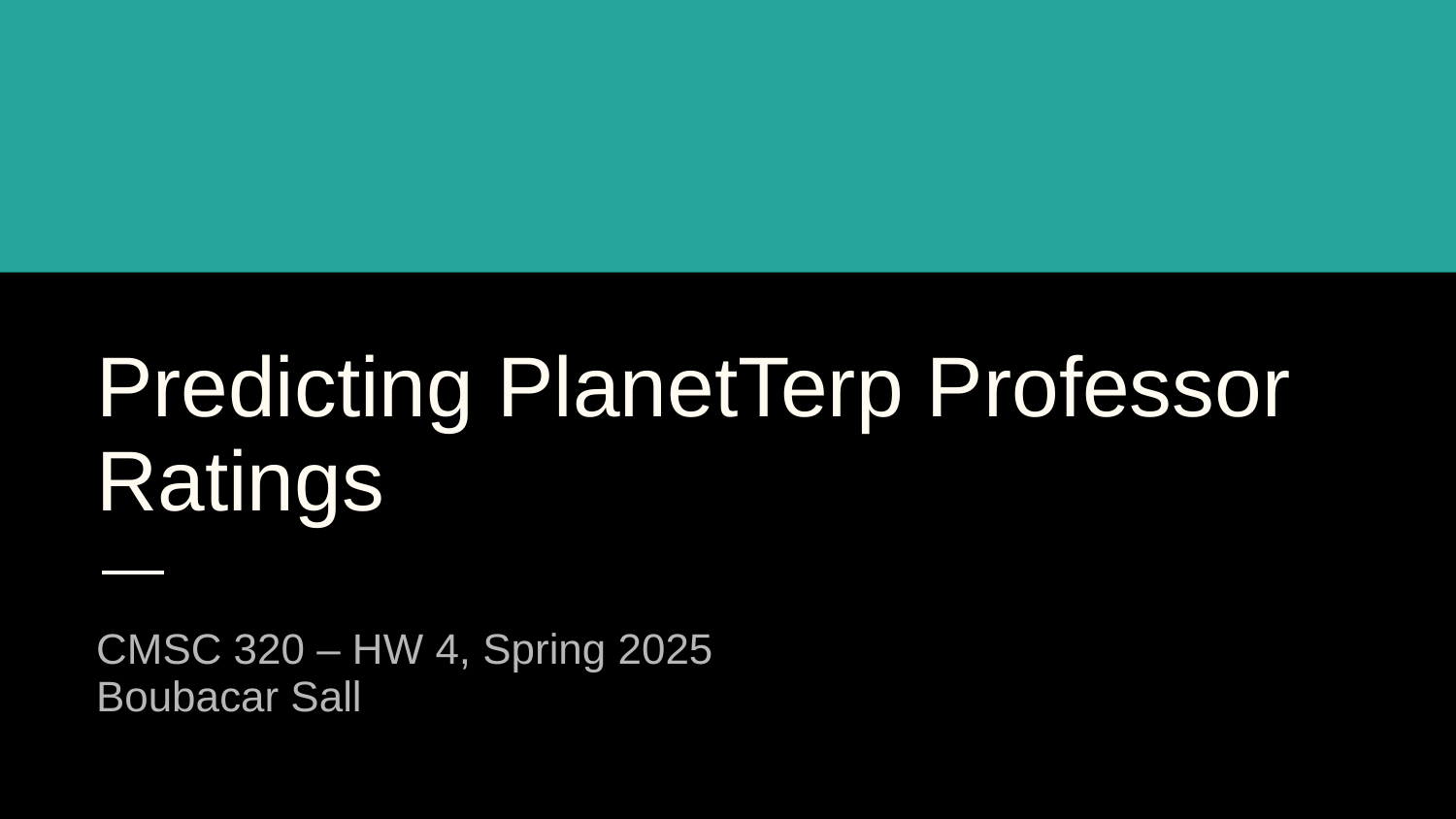

# Predicting PlanetTerp Professor Ratings
CMSC 320 – HW 4, Spring 2025
Boubacar Sall